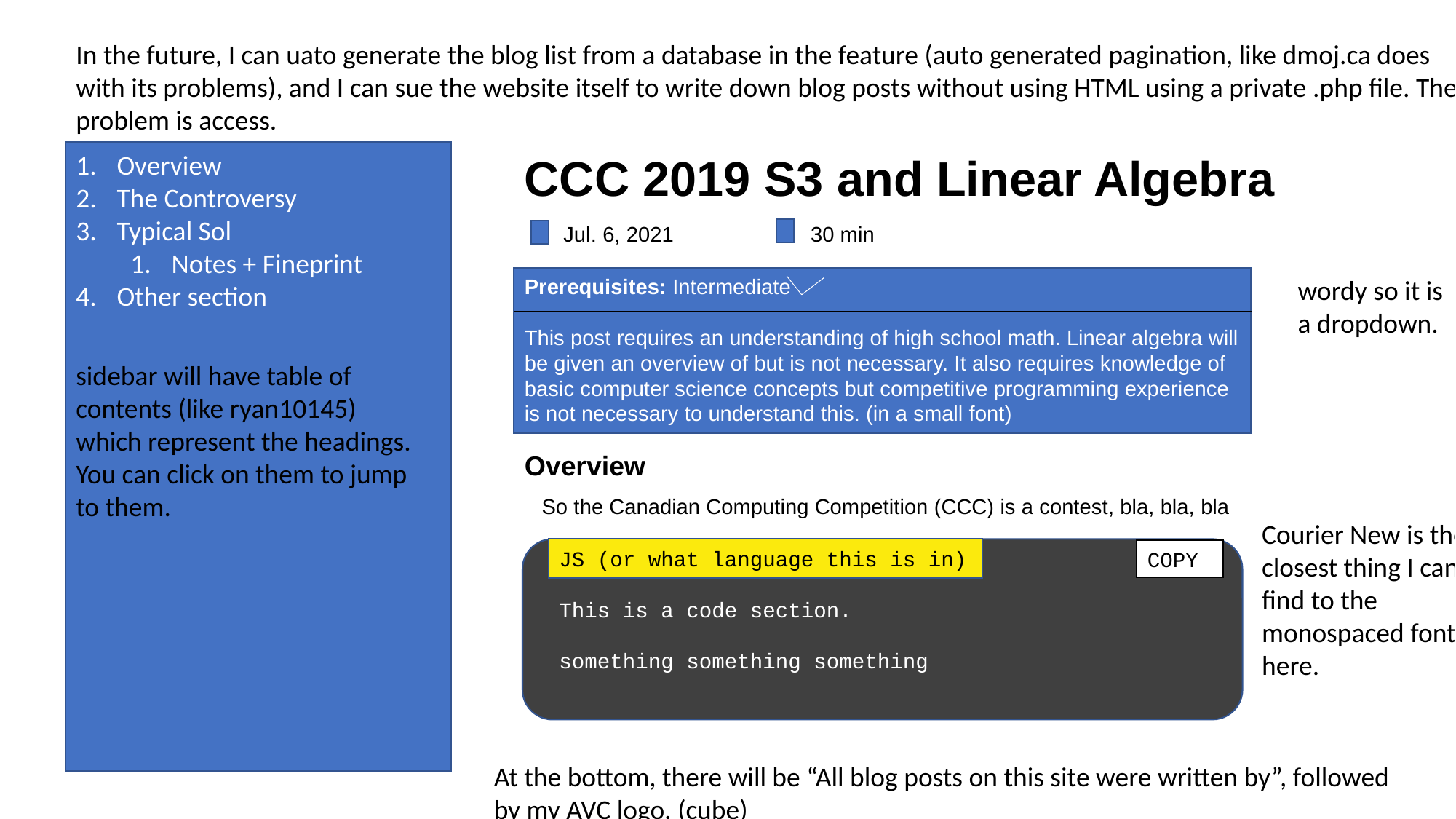

In the future, I can uato generate the blog list from a database in the feature (auto generated pagination, like dmoj.ca does with its problems), and I can sue the website itself to write down blog posts without using HTML using a private .php file. The problem is access.
Overview
The Controversy
Typical Sol
Notes + Fineprint
Other section
CCC 2019 S3 and Linear Algebra
Jul. 6, 2021
30 min

Prerequisites: Intermediate

This post requires an understanding of high school math. Linear algebra will be given an overview of but is not necessary. It also requires knowledge of basic computer science concepts but competitive programming experience is not necessary to understand this. (in a small font)
wordy so it is a dropdown.
sidebar will have table of contents (like ryan10145) which represent the headings. You can click on them to jump to them.
Overview
So the Canadian Computing Competition (CCC) is a contest, bla, bla, bla
Courier New is the closest thing I can find to the monospaced font here.

JS (or what language this is in)
COPY
This is a code section.

something something something
At the bottom, there will be “All blog posts on this site were written by”, followed by my AVC logo. (cube)

No comments section. Later there might be a share on Facebook/Twitter/etc. button after May